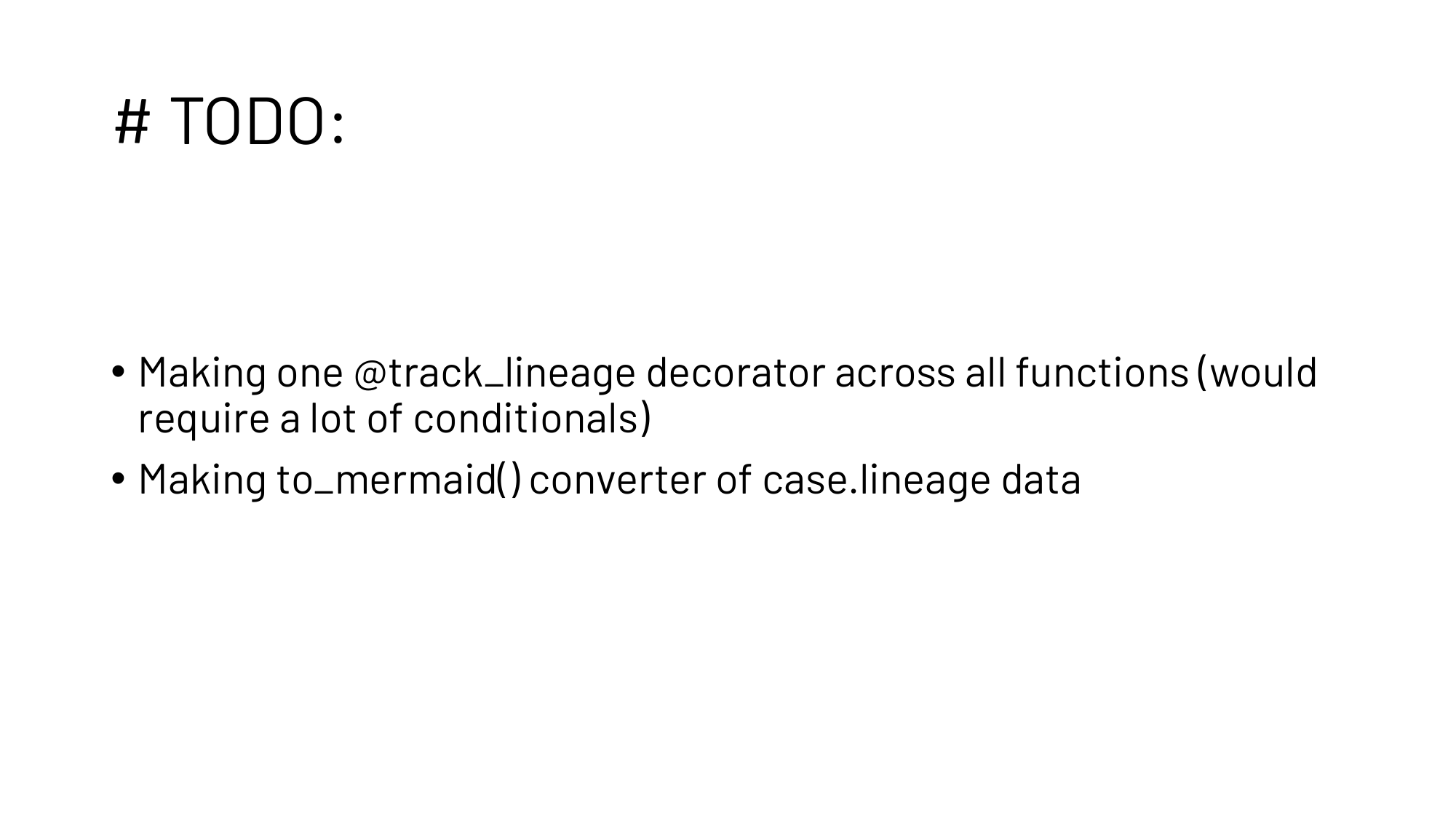

# # TODO:

Making one @track_lineage decorator across all functions (would require a lot of conditionals)
Making to_mermaid() converter of case.lineage data